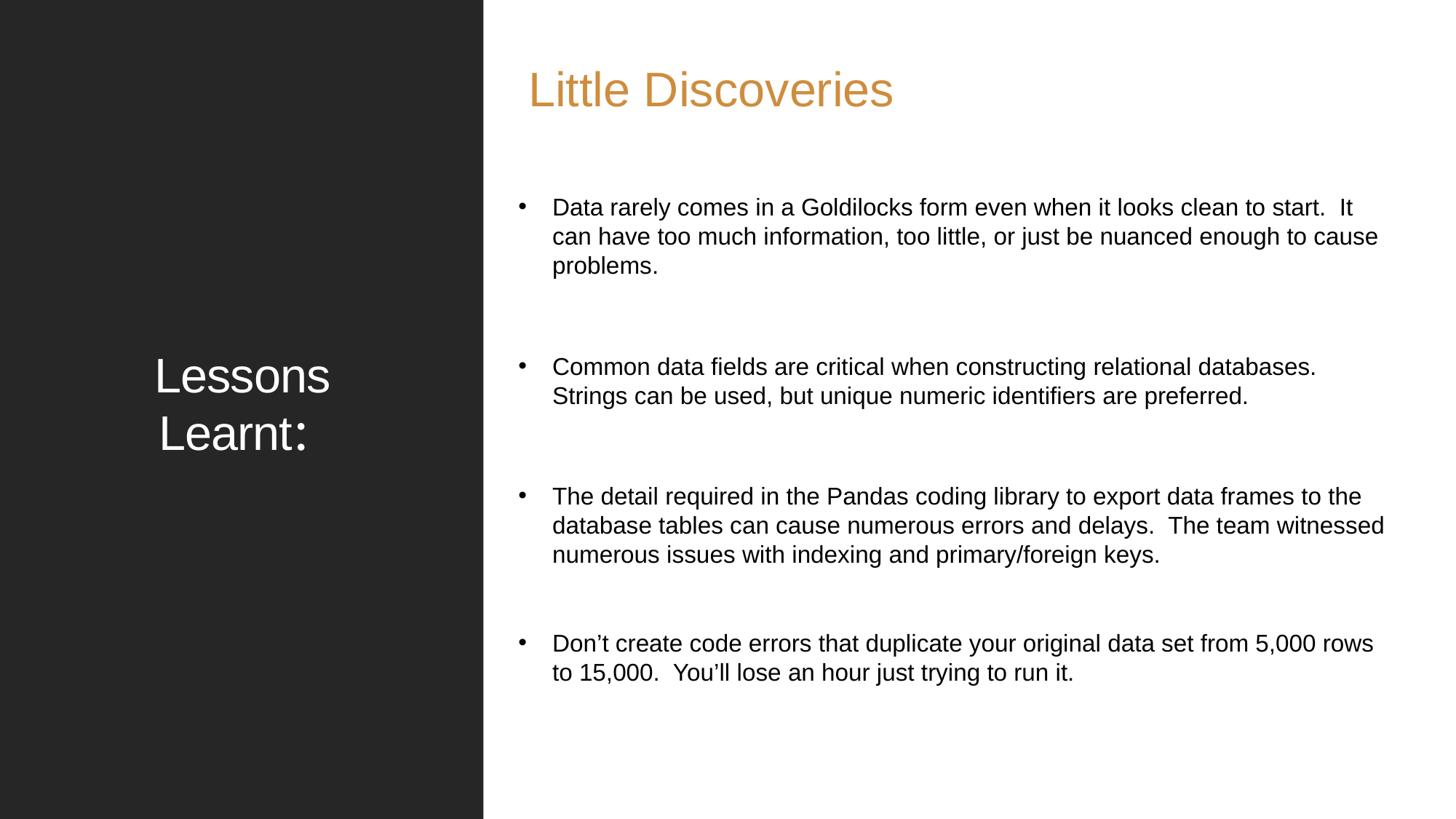

Little Discoveries
# Lessons Learnt:
Data rarely comes in a Goldilocks form even when it looks clean to start.  It can have too much information, too little, or just be nuanced enough to cause problems.
Common data fields are critical when constructing relational databases.  Strings can be used, but unique numeric identifiers are preferred.
The detail required in the Pandas coding library to export data frames to the database tables can cause numerous errors and delays.  The team witnessed numerous issues with indexing and primary/foreign keys.
Don’t create code errors that duplicate your original data set from 5,000 rows to 15,000.  You’ll lose an hour just trying to run it.